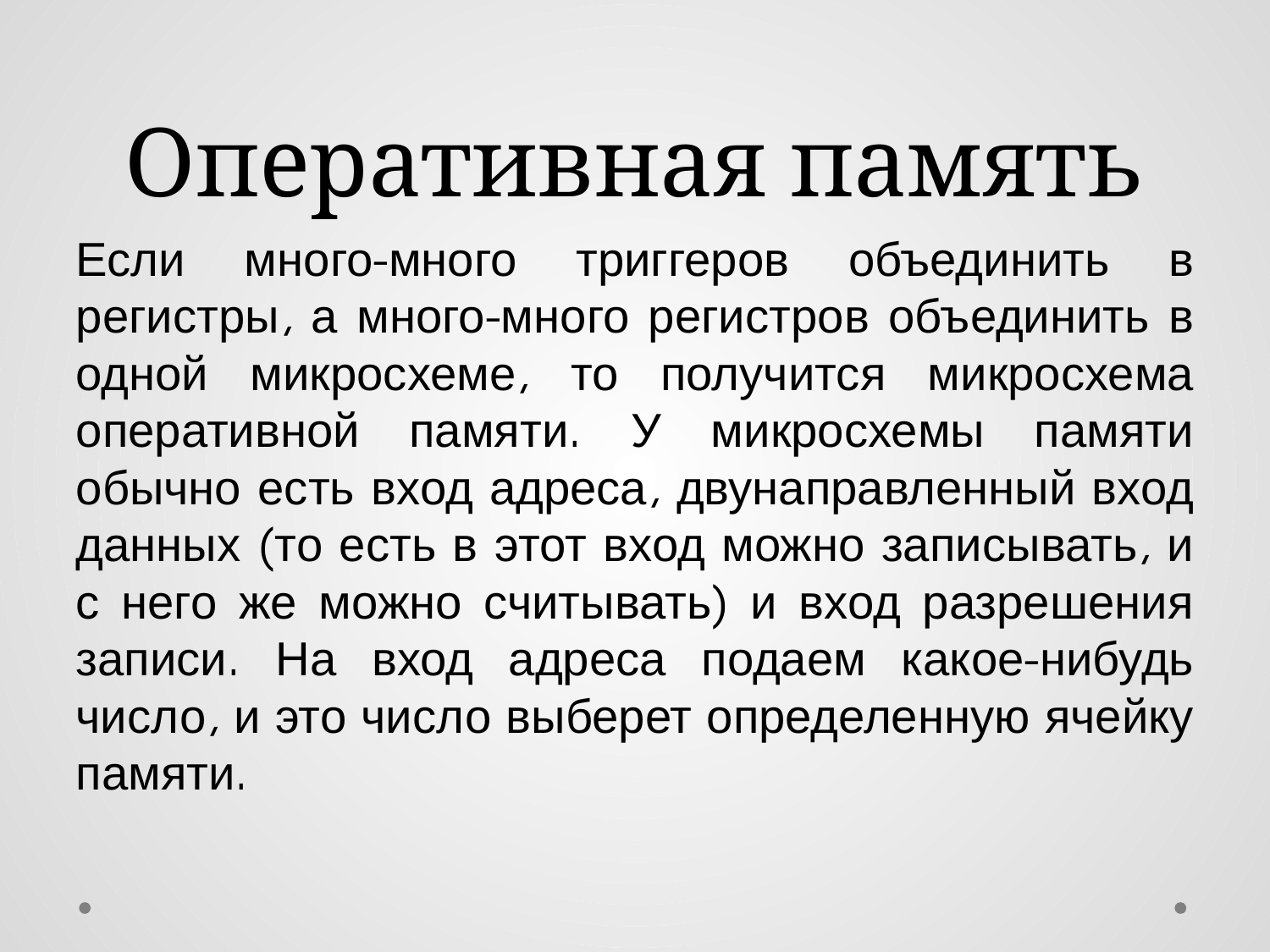

# Оперативная память
Если много-много триггеров объединить в регистры, а много-много регистров объединить в одной микросхеме, то получится микросхема оперативной памяти. У микросхемы памяти обычно есть вход адреса, двунаправленный вход данных (то есть в этот вход можно записывать, и с него же можно считывать) и вход разрешения записи. На вход адреса подаем какое-нибудь число, и это число выберет определенную ячейку памяти.